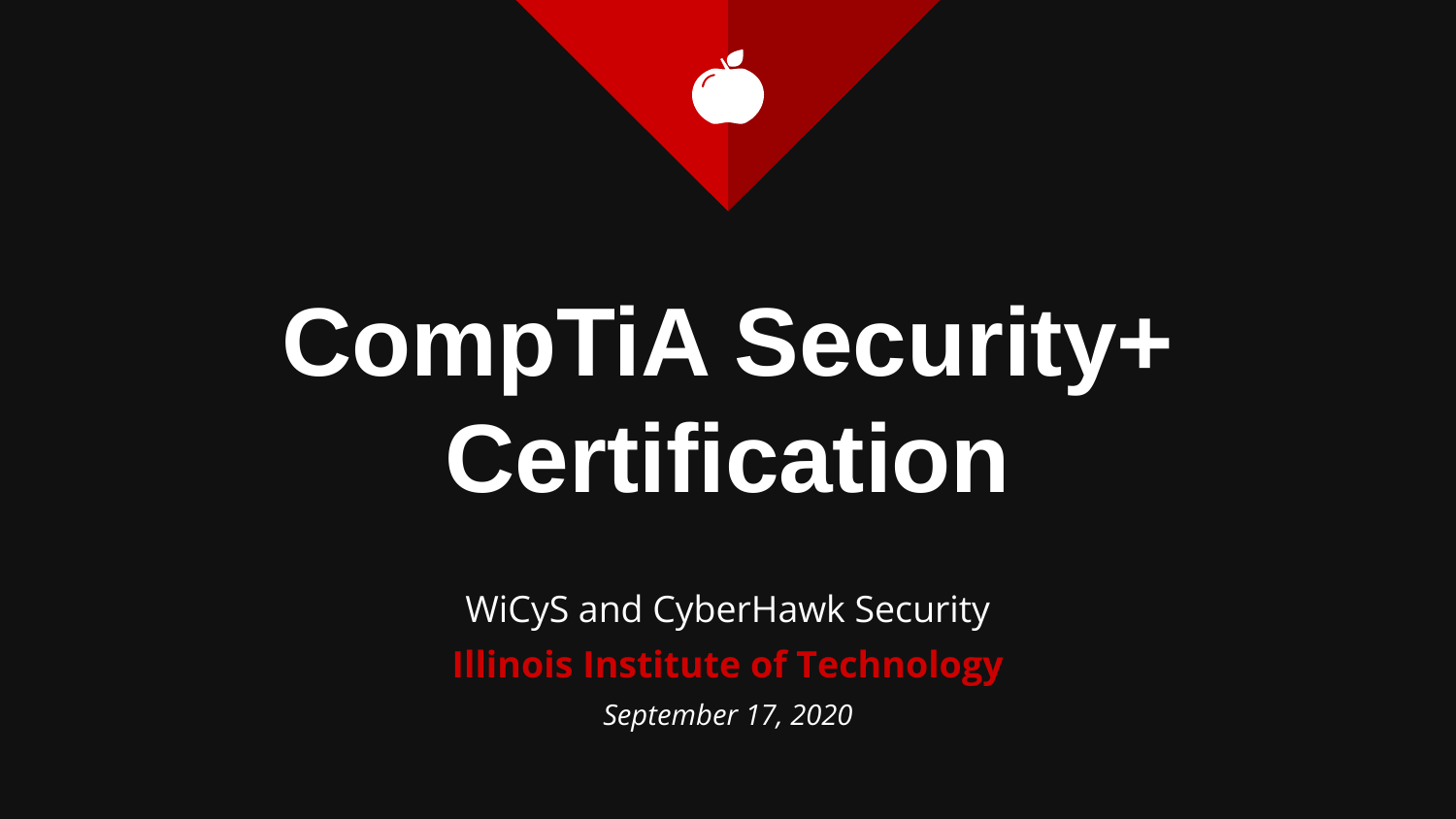

# CompTiA Security+
Certification
WiCyS and CyberHawk Security
Illinois Institute of Technology
September 17, 2020